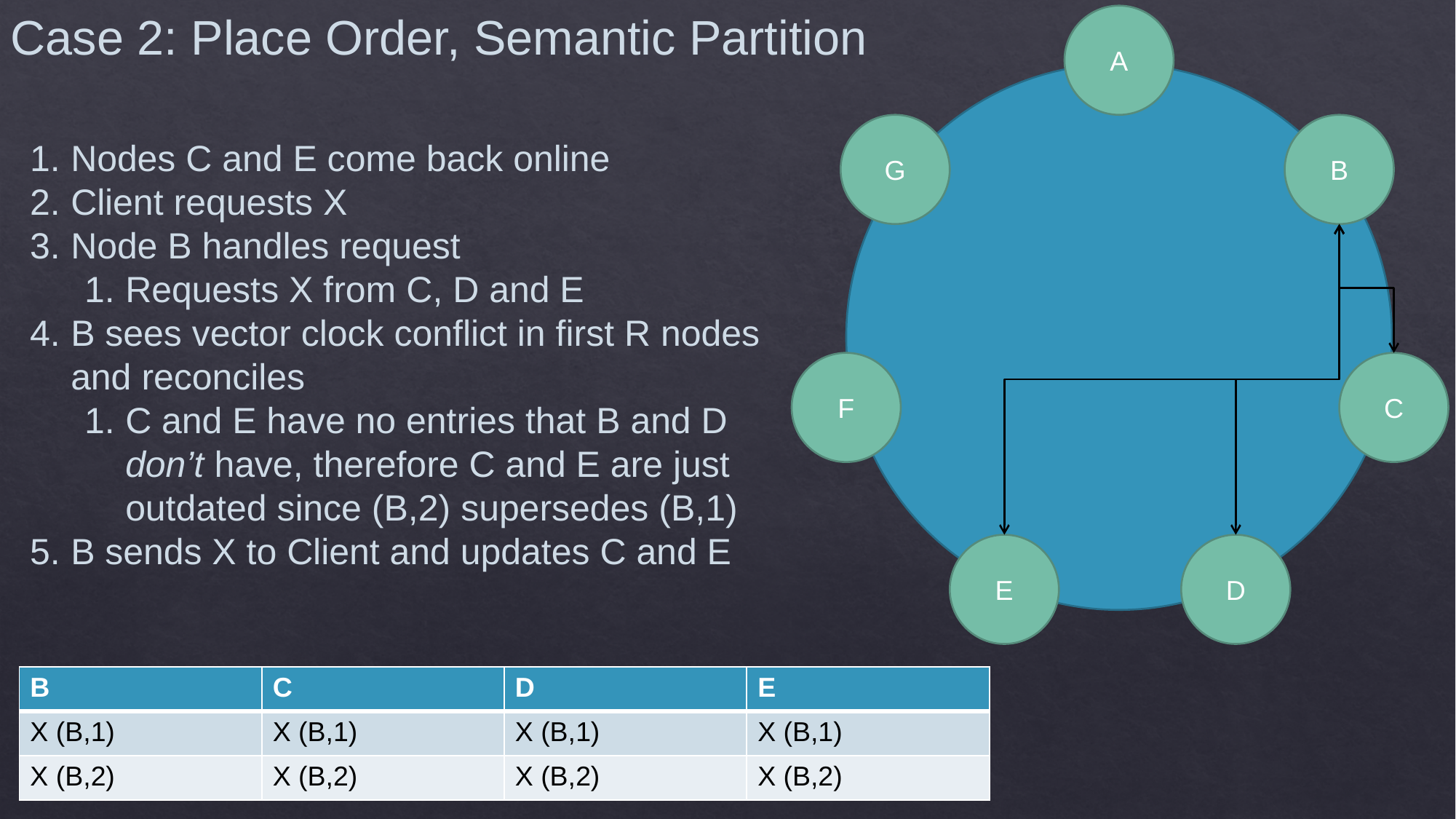

Case 2: Place Order, Semantic Partition
A

G
B
F
C
E
D
Nodes C and E come back online
Client requests X
Node B handles request
Requests X from C, D and E
B sees vector clock conflict in first R nodes and reconciles
C and E have no entries that B and D don’t have, therefore C and E are just outdated since (B,2) supersedes (B,1)
B sends X to Client and updates C and E
| B | C | D | E |
| --- | --- | --- | --- |
| X (B,1) | X (B,1) | X (B,1) | X (B,1) |
| X (B,2) | X (B,2) | X (B,2) | X (B,2) |